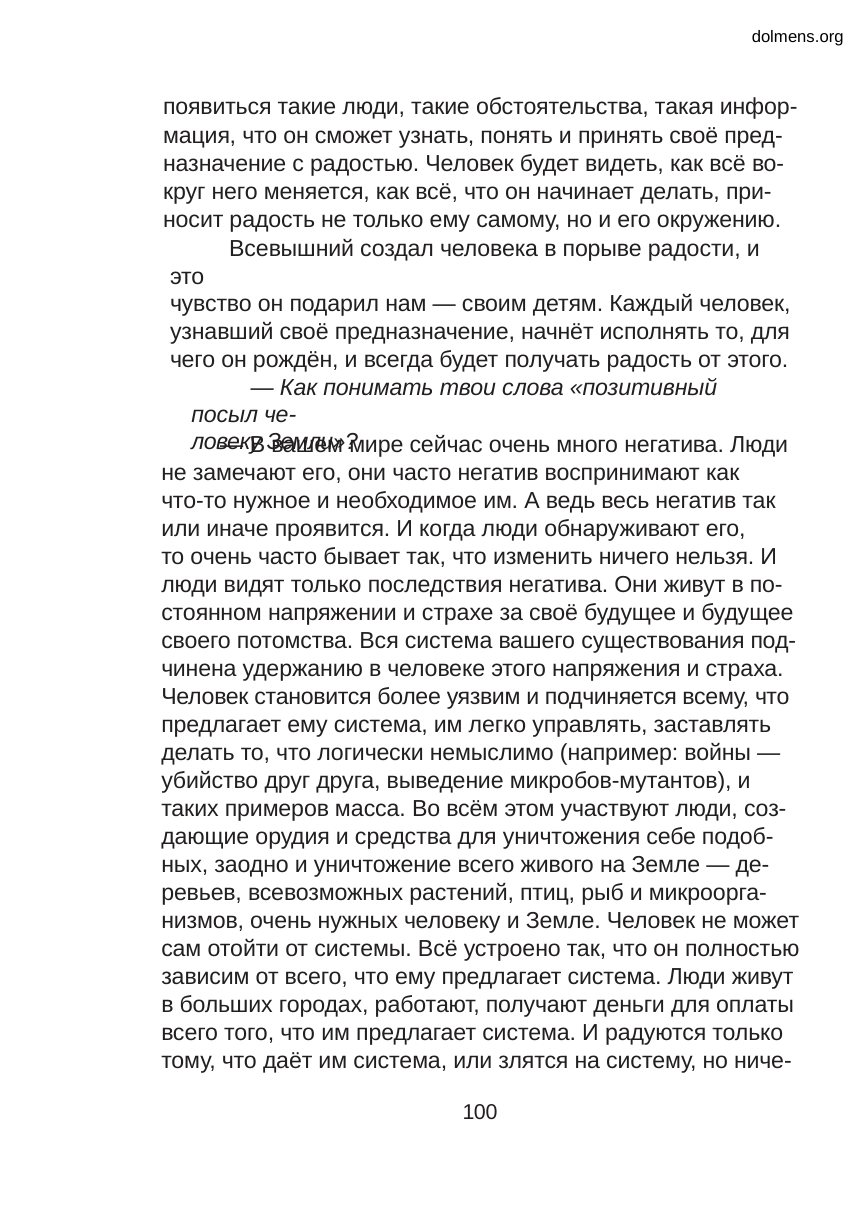

dolmens.org

появиться такие люди, такие обстоятельства, такая инфор-
мация, что он сможет узнать, понять и принять своё пред-
назначение с радостью. Человек будет видеть, как всё во-
круг него меняется, как всё, что он начинает делать, при-
носит радость не только ему самому, но и его окружению.

Всевышний создал человека в порыве радости, и это
чувство он подарил нам — своим детям. Каждый человек,
узнавший своё предназначение, начнёт исполнять то, для
чего он рождён, и всегда будет получать радость от этого.

— Как понимать твои слова «позитивный посыл че-
ловеку Земли»?

— В вашем мире сейчас очень много негатива. Люди
не замечают его, они часто негатив воспринимают как
что-то нужное и необходимое им. А ведь весь негатив так
или иначе проявится. И когда люди обнаруживают его,
то очень часто бывает так, что изменить ничего нельзя. И
люди видят только последствия негатива. Они живут в по-
стоянном напряжении и страхе за своё будущее и будущее
своего потомства. Вся система вашего существования под-
чинена удержанию в человеке этого напряжения и страха.
Человек становится более уязвим и подчиняется всему, что
предлагает ему система, им легко управлять, заставлять
делать то, что логически немыслимо (например: войны —
убийство друг друга, выведение микробов-мутантов), и
таких примеров масса. Во всём этом участвуют люди, соз-
дающие орудия и средства для уничтожения себе подоб-
ных, заодно и уничтожение всего живого на Земле — де-
ревьев, всевозможных растений, птиц, рыб и микроорга-
низмов, очень нужных человеку и Земле. Человек не может
сам отойти от системы. Всё устроено так, что он полностью
зависим от всего, что ему предлагает система. Люди живут
в больших городах, работают, получают деньги для оплаты
всего того, что им предлагает система. И радуются только
тому, что даёт им система, или злятся на систему, но ниче-

100